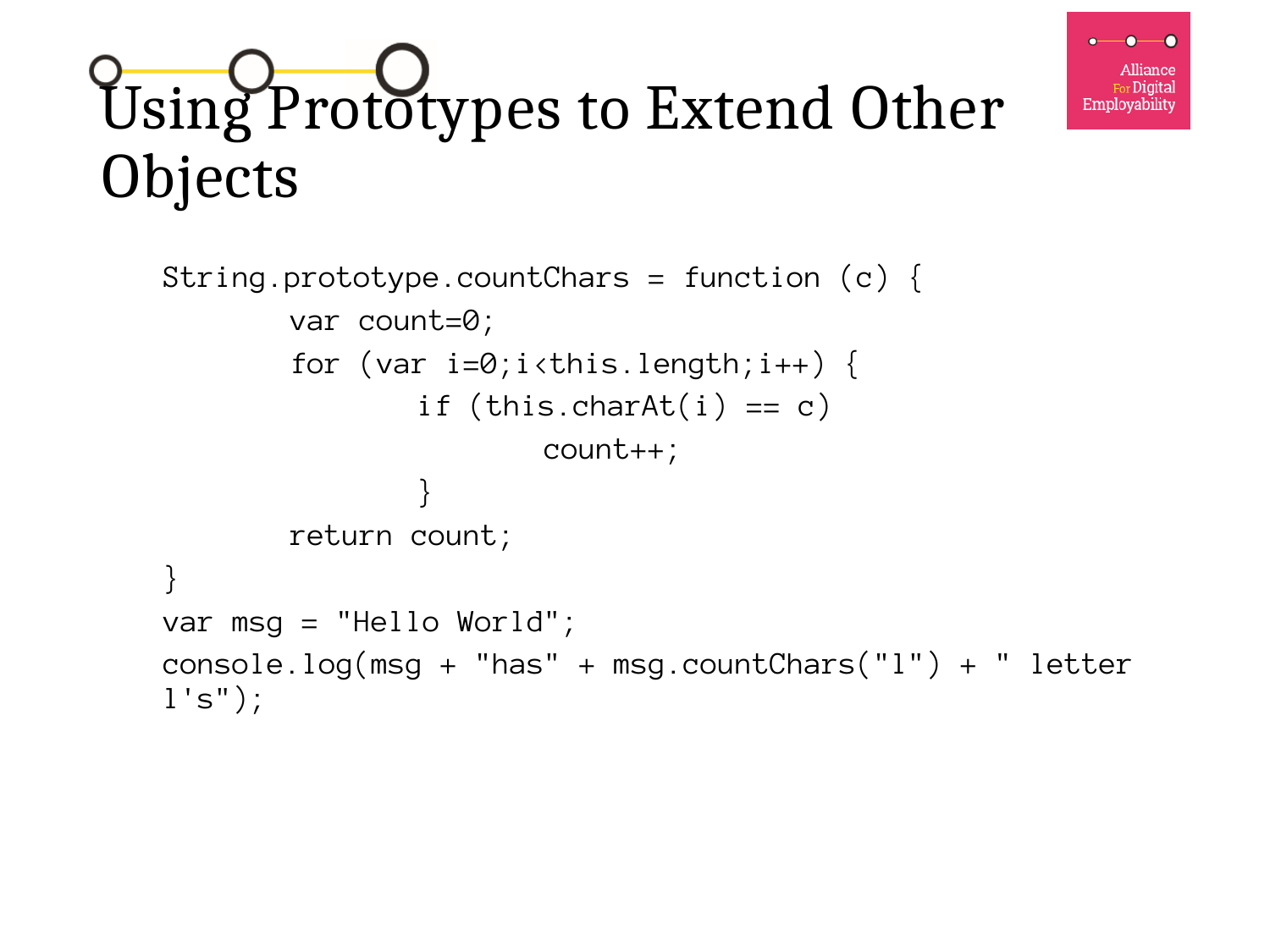

# Using Prototypes to Extend Other Objects
String.prototype.countChars = function (c) {
	var count=0;
	for (var i=0;i<this.length;i++) {
		if (this.charAt(i) == c)
			count++;
		}
	return count;
}
var msg = "Hello World";
console.log(msg + "has" + msg.countChars("l") + " letter l's");